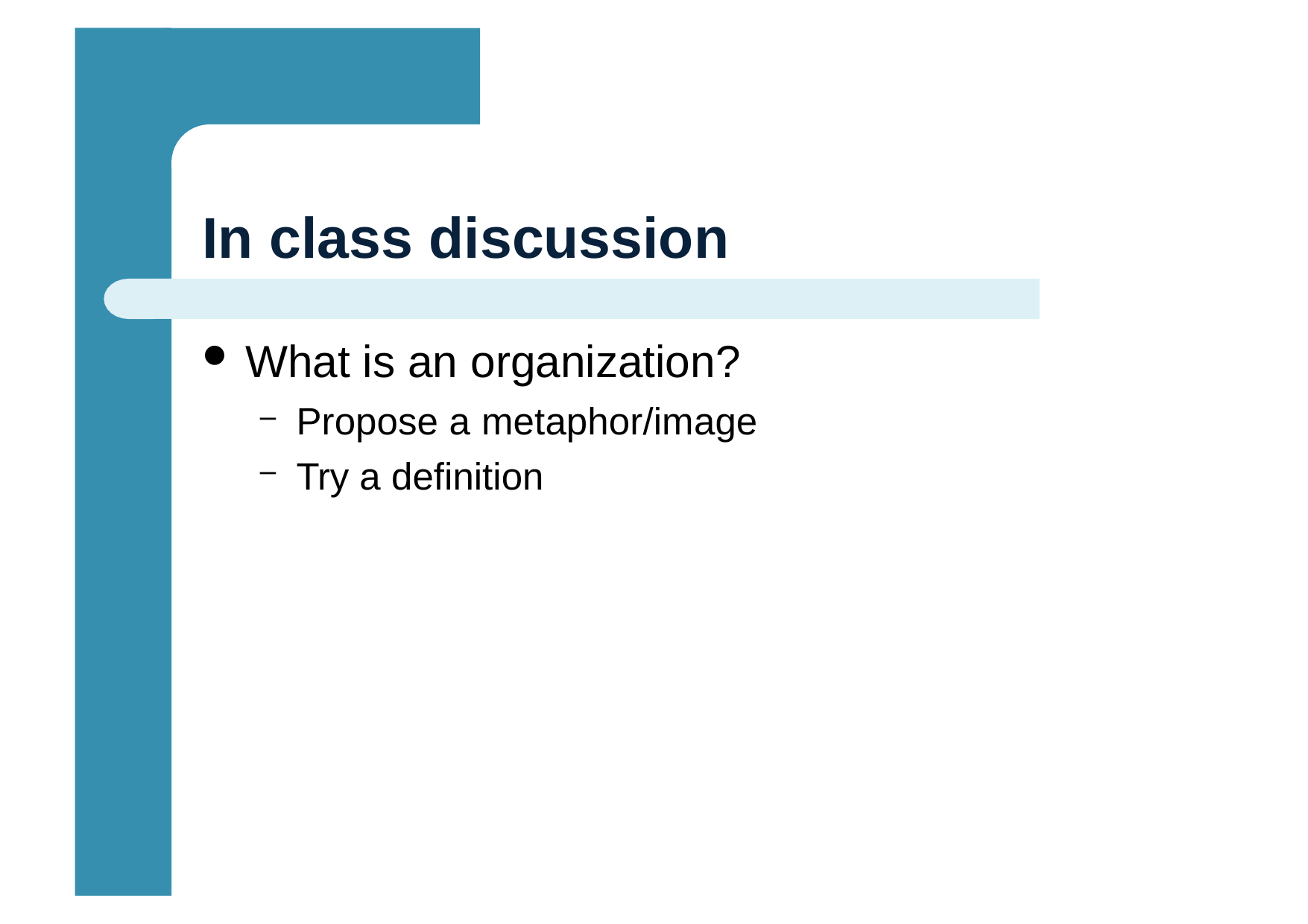

# In class discussion
What is an organization?
Propose a metaphor/image
Try a definition